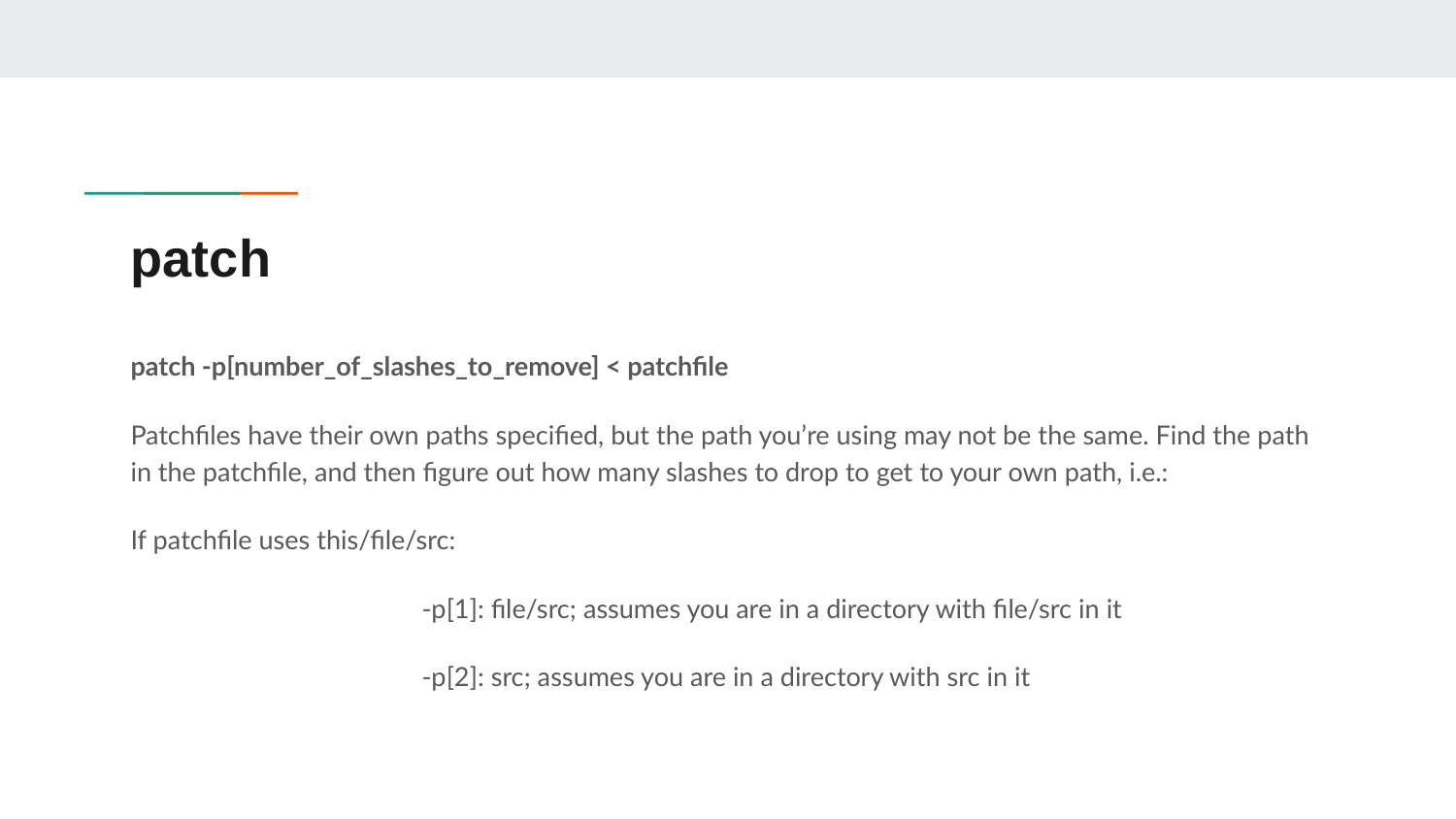

# patch
patch -p[number_of_slashes_to_remove] < patchfile
Patchfiles have their own paths specified, but the path you’re using may not be the same. Find the path in the patchfile, and then figure out how many slashes to drop to get to your own path, i.e.:
If patchfile uses this/file/src:
		-p[1]: file/src; assumes you are in a directory with file/src in it
		-p[2]: src; assumes you are in a directory with src in it